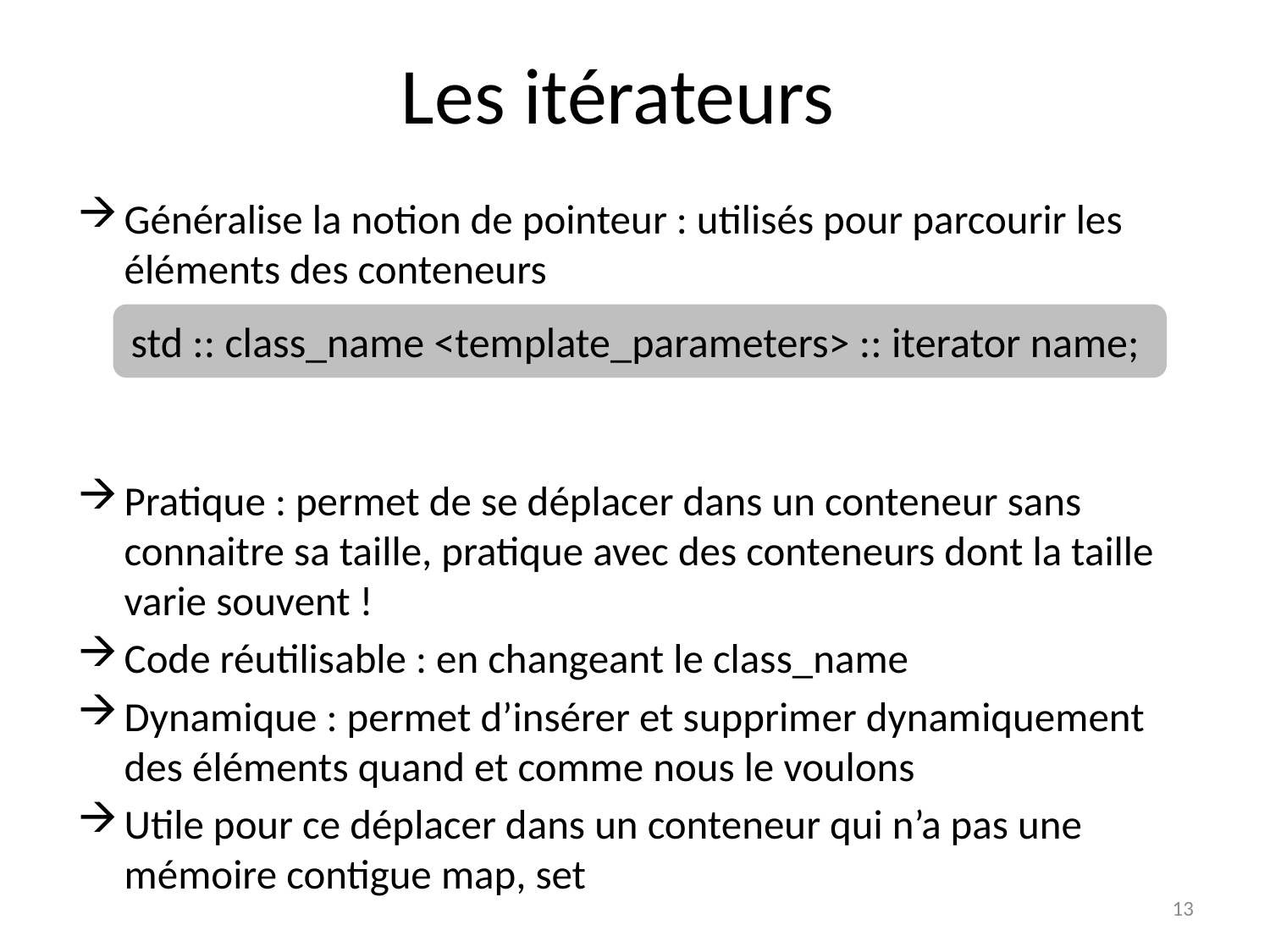

# Les itérateurs
Généralise la notion de pointeur : utilisés pour parcourir les éléments des conteneurs

Pratique : permet de se déplacer dans un conteneur sans connaitre sa taille, pratique avec des conteneurs dont la taille varie souvent !
Code réutilisable : en changeant le class_name
Dynamique : permet d’insérer et supprimer dynamiquement des éléments quand et comme nous le voulons
Utile pour ce déplacer dans un conteneur qui n’a pas une mémoire contigue map, set

std :: class_name <template_parameters> :: iterator name;
13